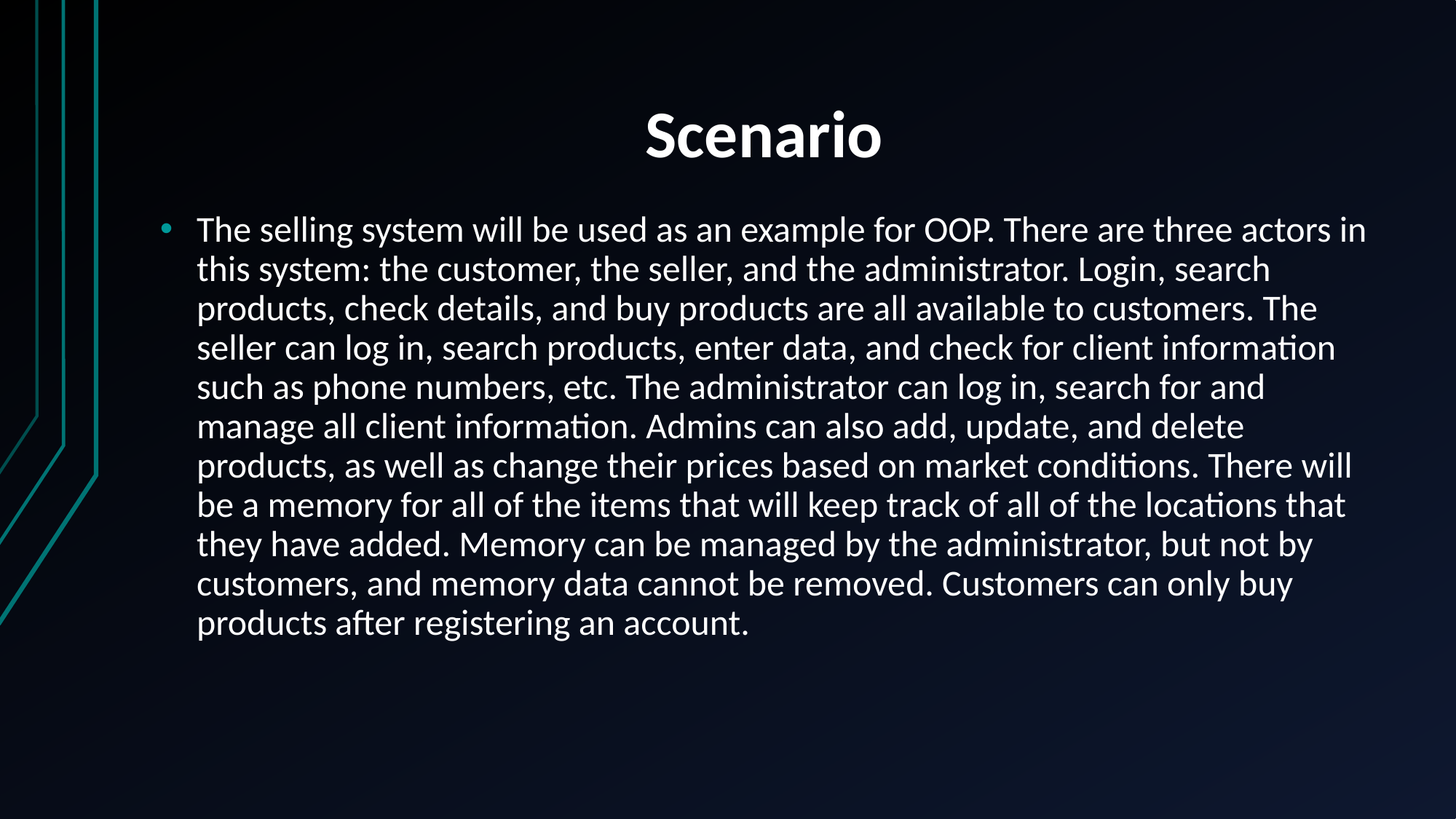

# Scenario
The selling system will be used as an example for OOP. There are three actors in this system: the customer, the seller, and the administrator. Login, search products, check details, and buy products are all available to customers. The seller can log in, search products, enter data, and check for client information such as phone numbers, etc. The administrator can log in, search for and manage all client information. Admins can also add, update, and delete products, as well as change their prices based on market conditions. There will be a memory for all of the items that will keep track of all of the locations that they have added. Memory can be managed by the administrator, but not by customers, and memory data cannot be removed. Customers can only buy products after registering an account.